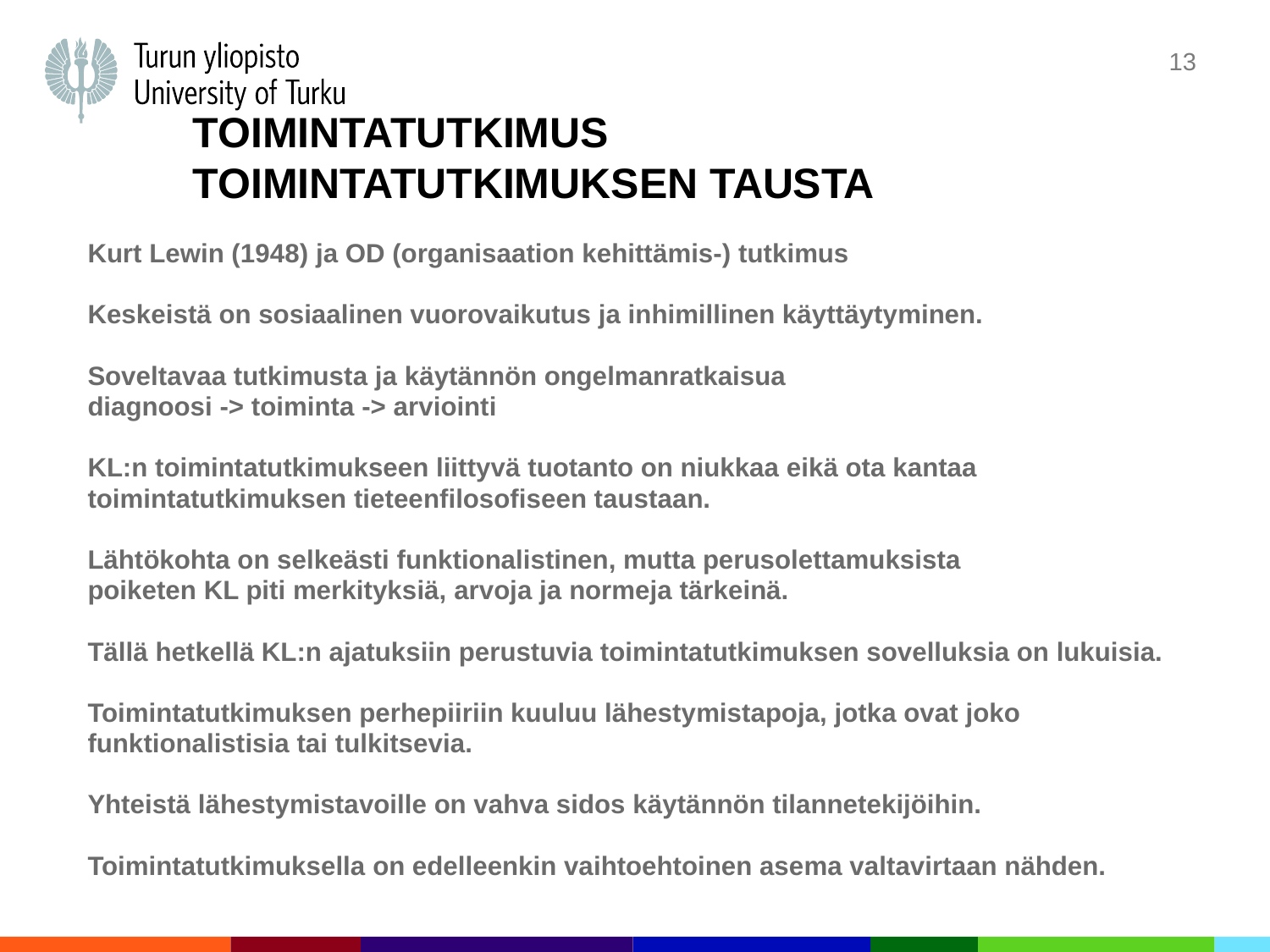

13
# Toimintatutkimus toimintatutkimuksen tausta
Kurt Lewin (1948) ja OD (organisaation kehittämis-) tutkimus

Keskeistä on sosiaalinen vuorovaikutus ja inhimillinen käyttäytyminen.

Soveltavaa tutkimusta ja käytännön ongelmanratkaisua
diagnoosi -> toiminta -> arviointi

KL:n toimintatutkimukseen liittyvä tuotanto on niukkaa eikä ota kantaa
toimintatutkimuksen tieteenfilosofiseen taustaan.

Lähtökohta on selkeästi funktionalistinen, mutta perusolettamuksista
poiketen KL piti merkityksiä, arvoja ja normeja tärkeinä.

Tällä hetkellä KL:n ajatuksiin perustuvia toimintatutkimuksen sovelluksia on lukuisia.

Toimintatutkimuksen perhepiiriin kuuluu lähestymistapoja, jotka ovat joko
funktionalistisia tai tulkitsevia.

Yhteistä lähestymistavoille on vahva sidos käytännön tilannetekijöihin.

Toimintatutkimuksella on edelleenkin vaihtoehtoinen asema valtavirtaan nähden.